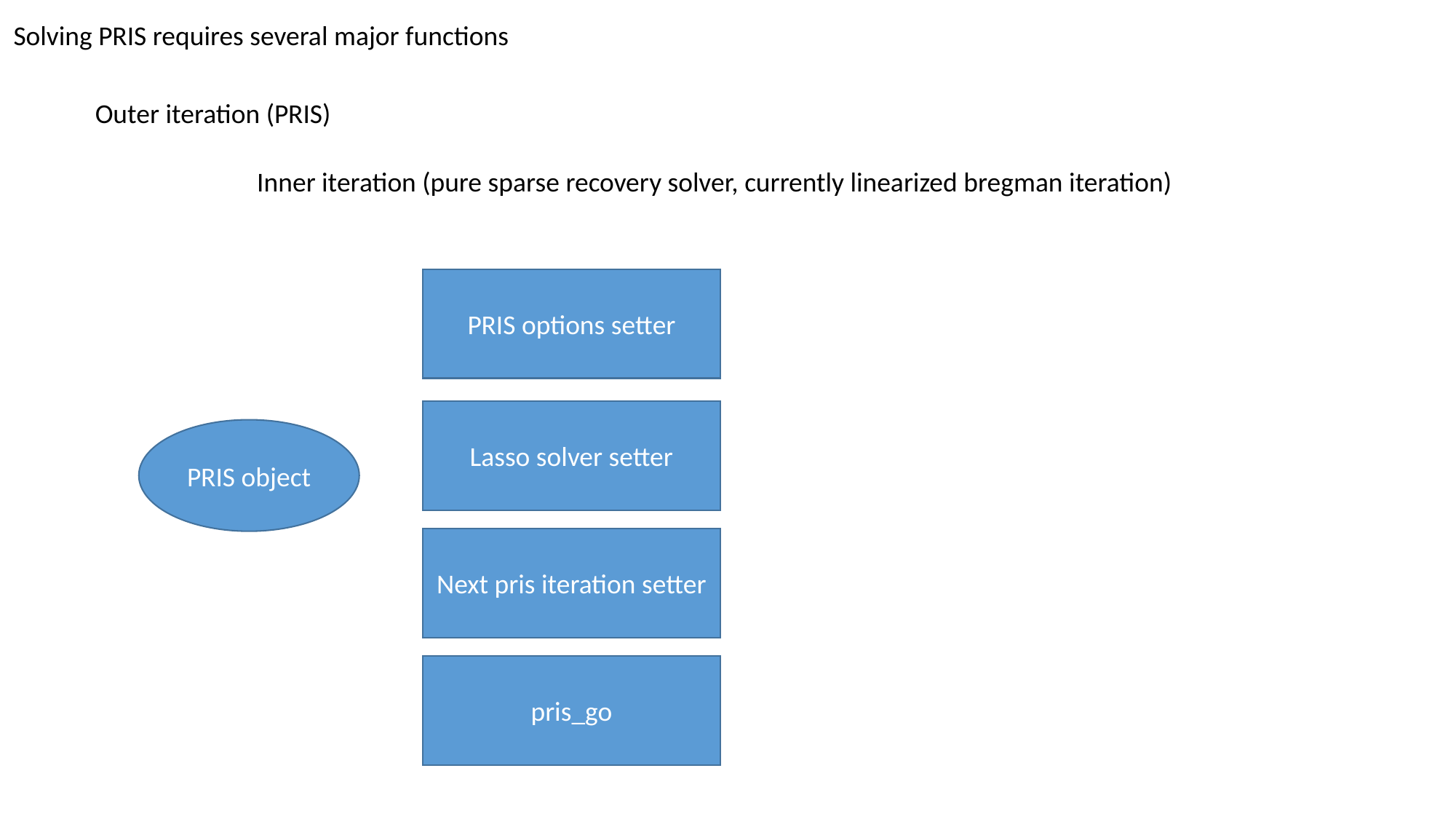

Solving PRIS requires several major functions
Outer iteration (PRIS)
Inner iteration (pure sparse recovery solver, currently linearized bregman iteration)
PRIS options setter
Lasso solver setter
PRIS object
Next pris iteration setter
pris_go